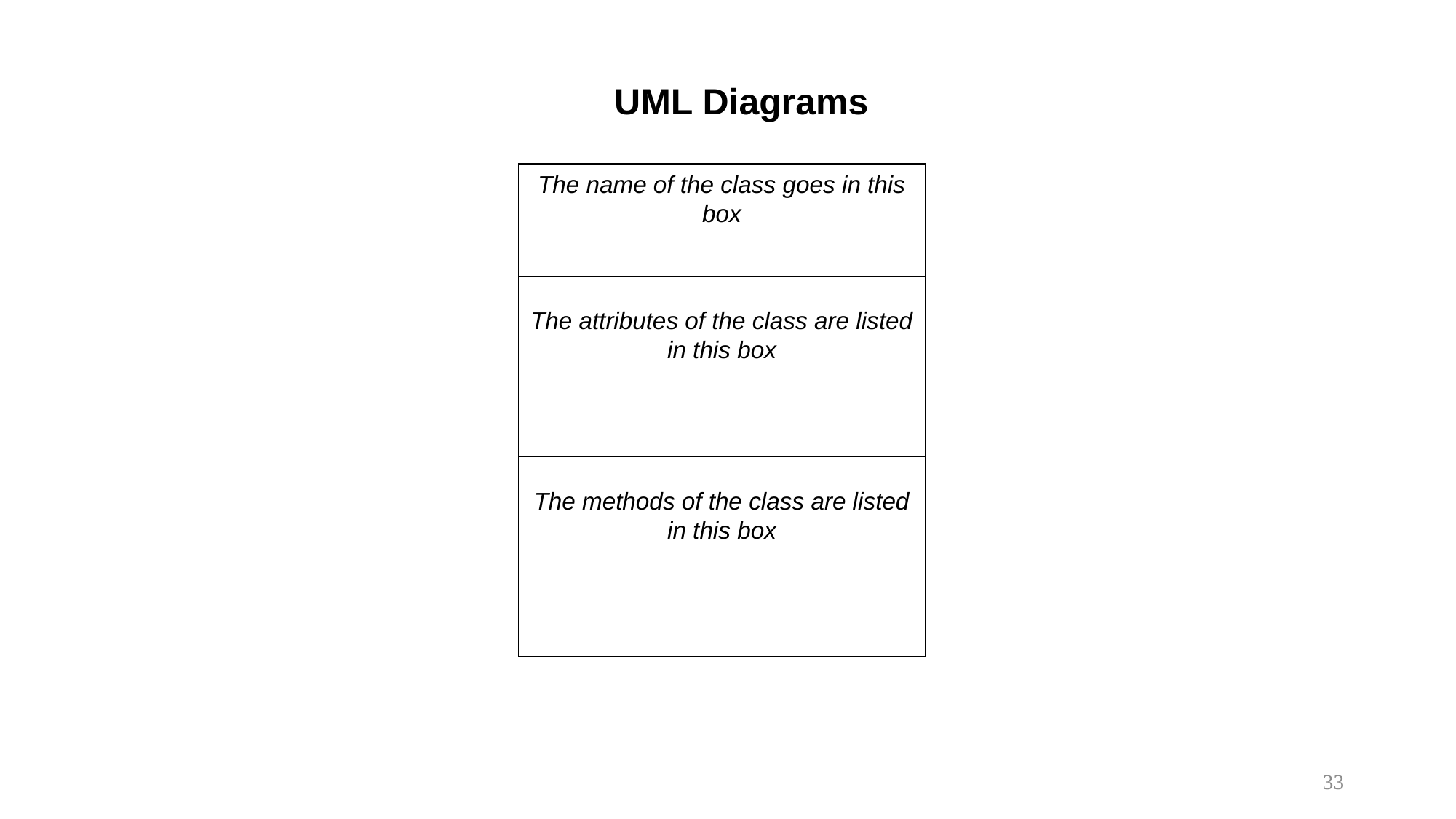

UML Diagrams
The name of the class goes in this box

The attributes of the class are listed in this box

The methods of the class are listed in this box
33